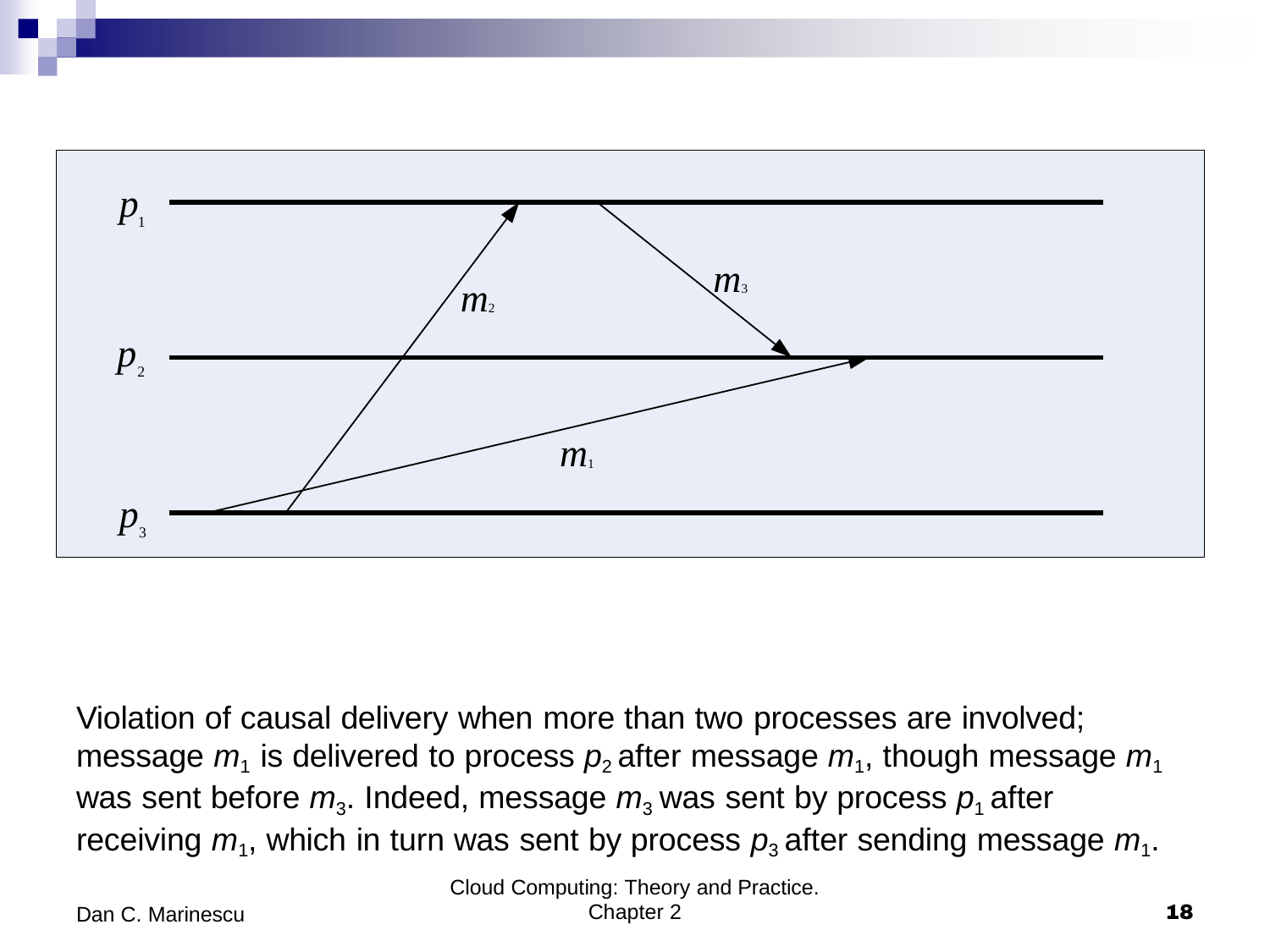

p
1
m3
m2
p
2
m1
p
3
Violation of causal delivery when more than two processes are involved;  message m1 is delivered to process p2 after message m1, though message m1  was sent before m3. Indeed, message m3 was sent by process p1 after  receiving m1, which in turn was sent by process p3 after sending message m1.
Cloud Computing: Theory and Practice.
Chapter 2
18
Dan C. Marinescu